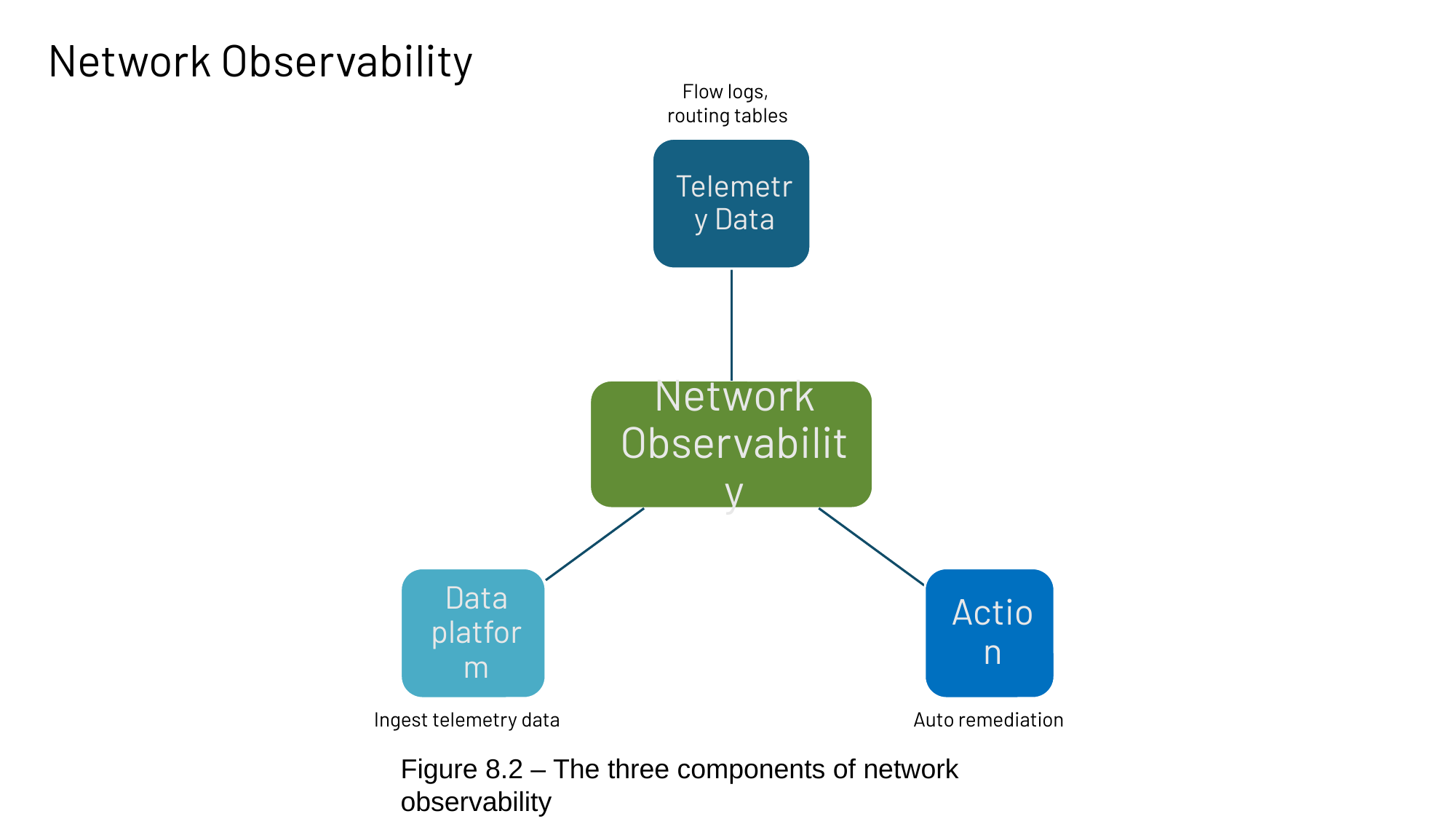

# Network Observability
Flow logs,
routing tables
Network Observability
Telemetry Data
Action
Data platform
Ingest telemetry data
Auto remediation
Figure 8.2 – The three components of network observability